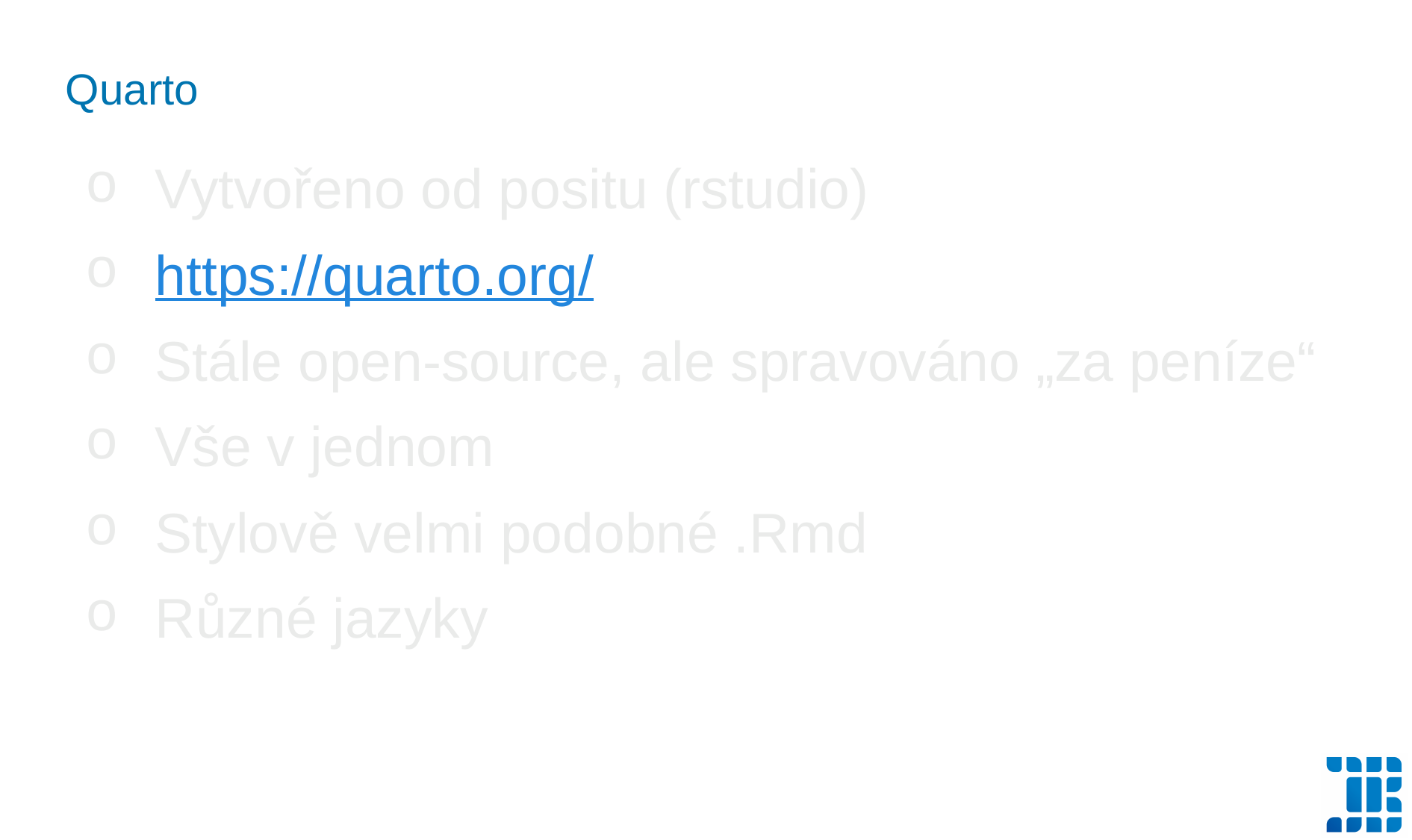

Quarto
Vytvořeno od positu (rstudio)
https://quarto.org/
Stále open-source, ale spravováno „za peníze“
Vše v jednom
Stylově velmi podobné .Rmd
Různé jazyky